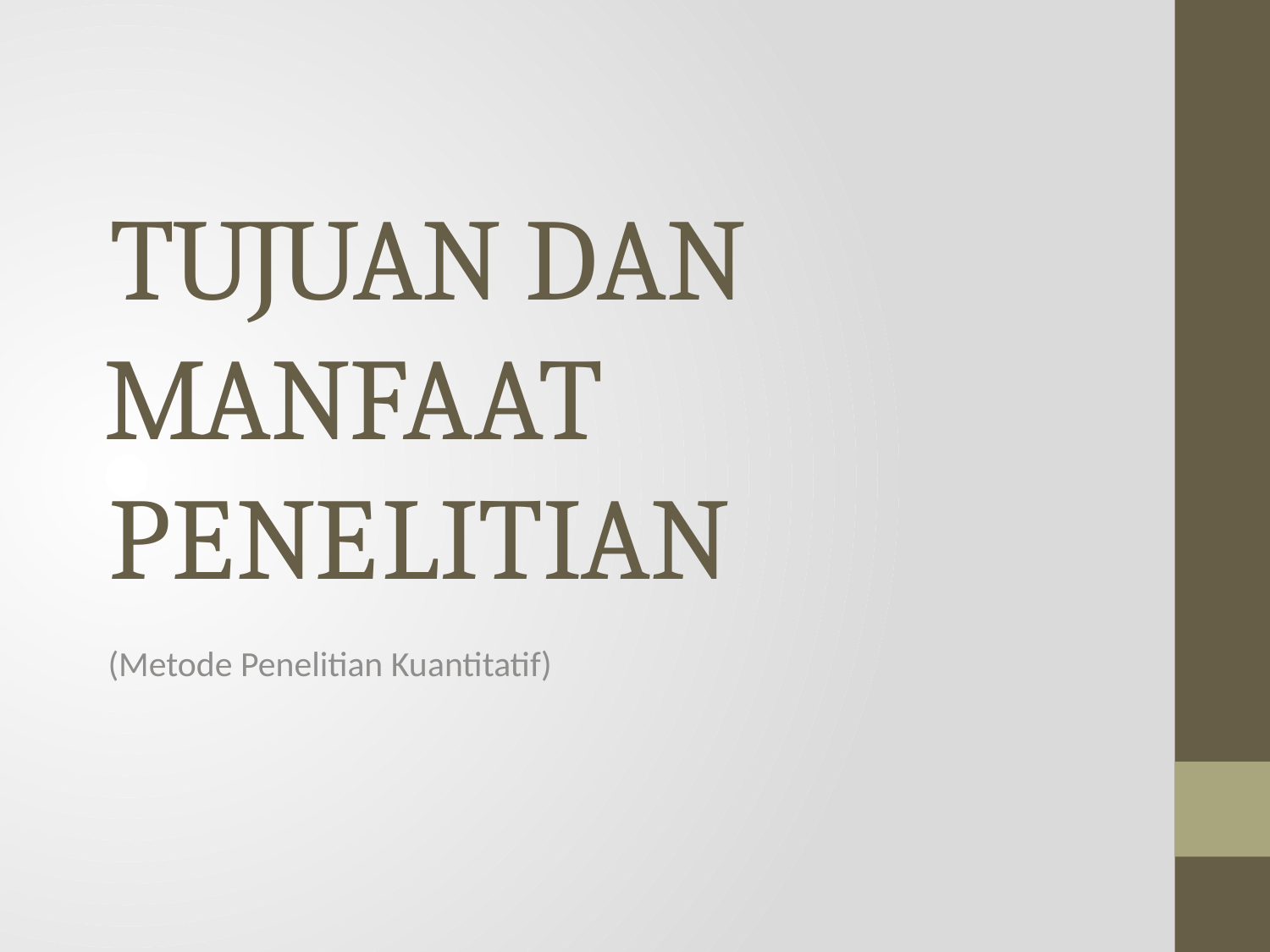

# TUJUAN DAN MANFAAT PENELITIAN
(Metode Penelitian Kuantitatif)